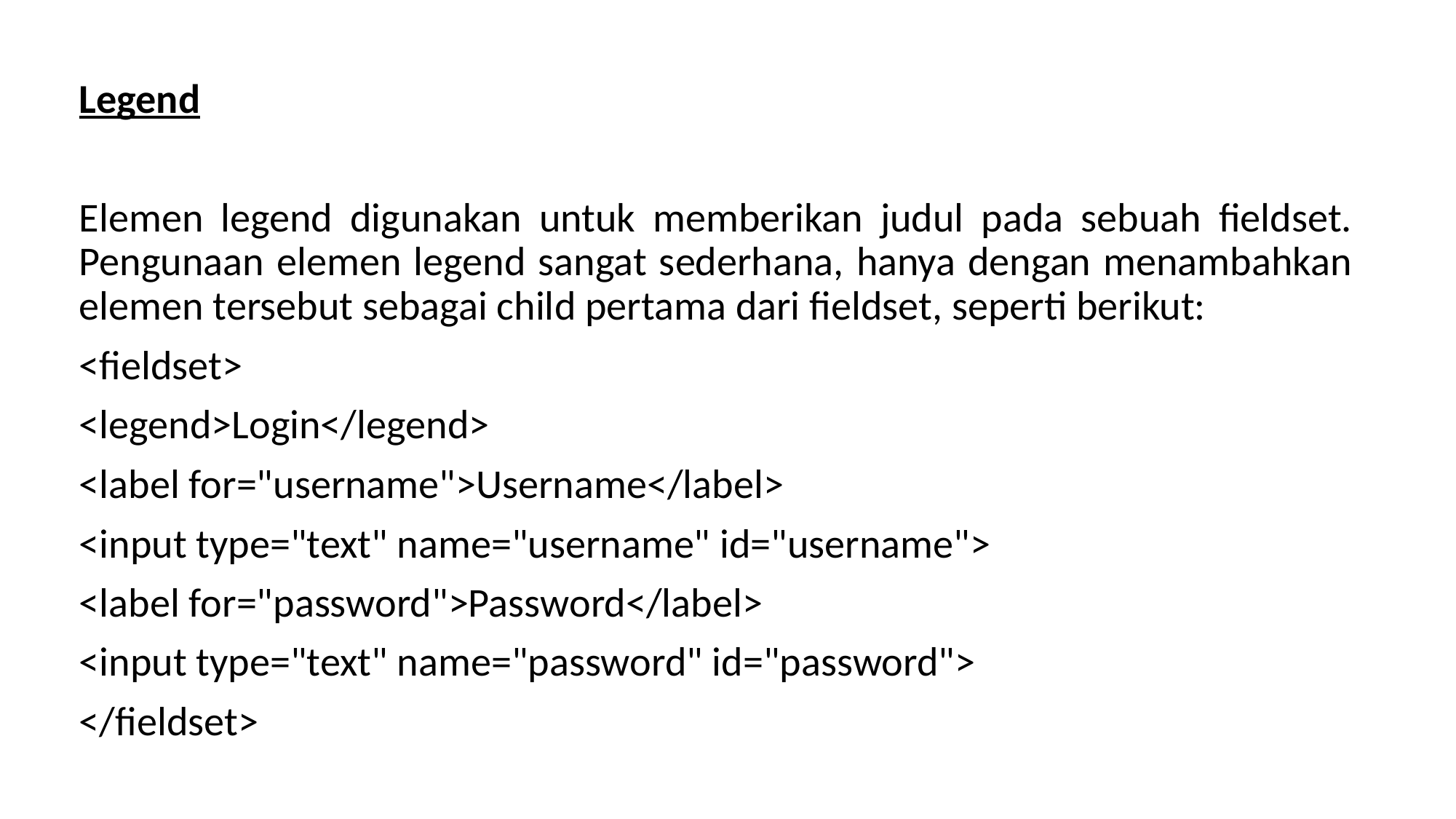

Legend

Elemen legend digunakan untuk memberikan judul pada sebuah fieldset. Pengunaan elemen legend sangat sederhana, hanya dengan menambahkan elemen tersebut sebagai child pertama dari fieldset, seperti berikut:
<fieldset>
<legend>Login</legend>
<label for="username">Username</label>
<input type="text" name="username" id="username">
<label for="password">Password</label>
<input type="text" name="password" id="password">
</fieldset>